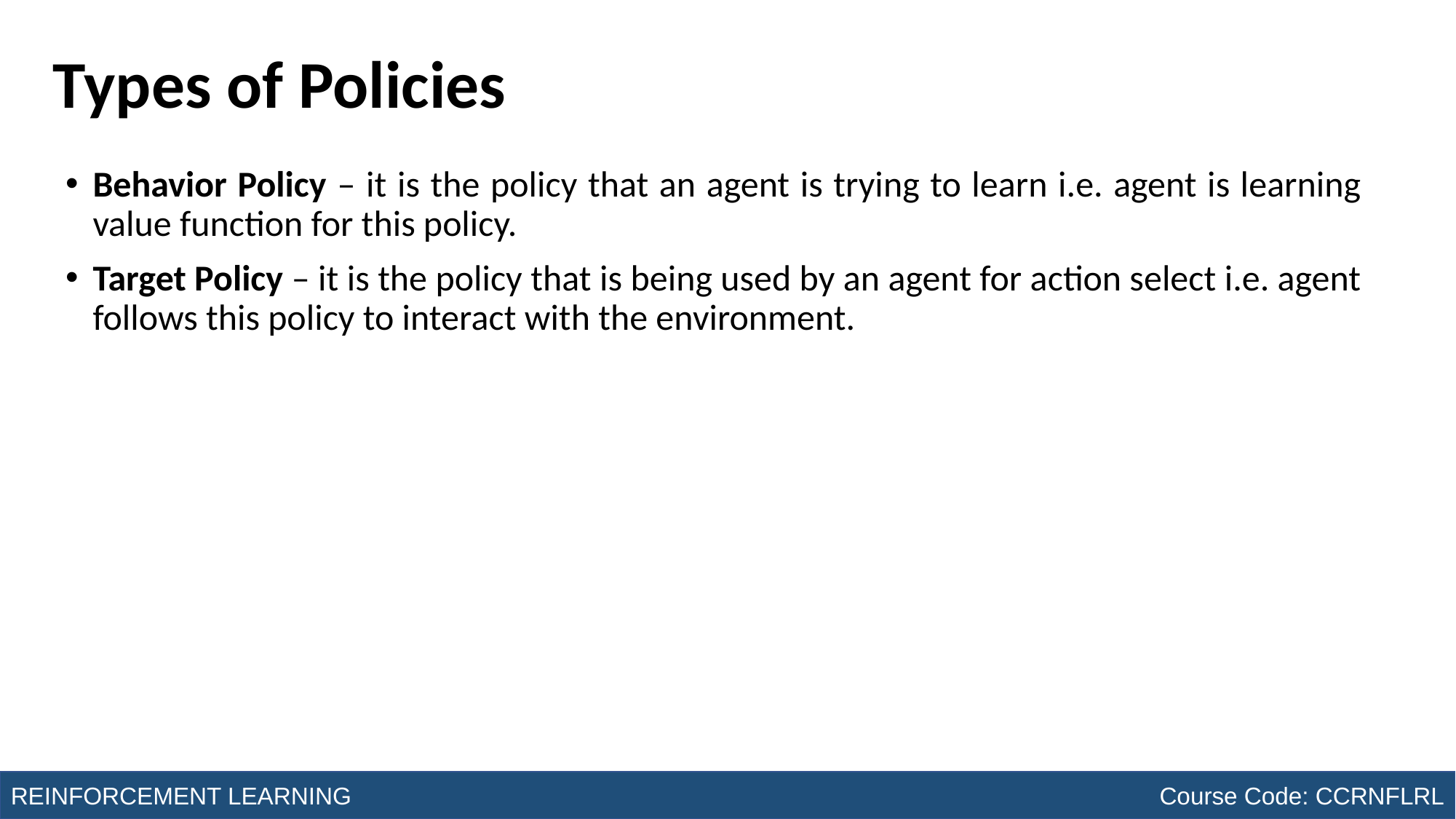

Course Code: CCINCOM/L
INTRODUCTION TO COMPUTING
# Types of Policies
Behavior Policy – it is the policy that an agent is trying to learn i.e. agent is learning value function for this policy.
Target Policy – it is the policy that is being used by an agent for action select i.e. agent follows this policy to interact with the environment.

Joseph Marvin R. Imperial
REINFORCEMENT LEARNING
NU College of Computing and Information Technologies
Course Code: CCRNFLRL